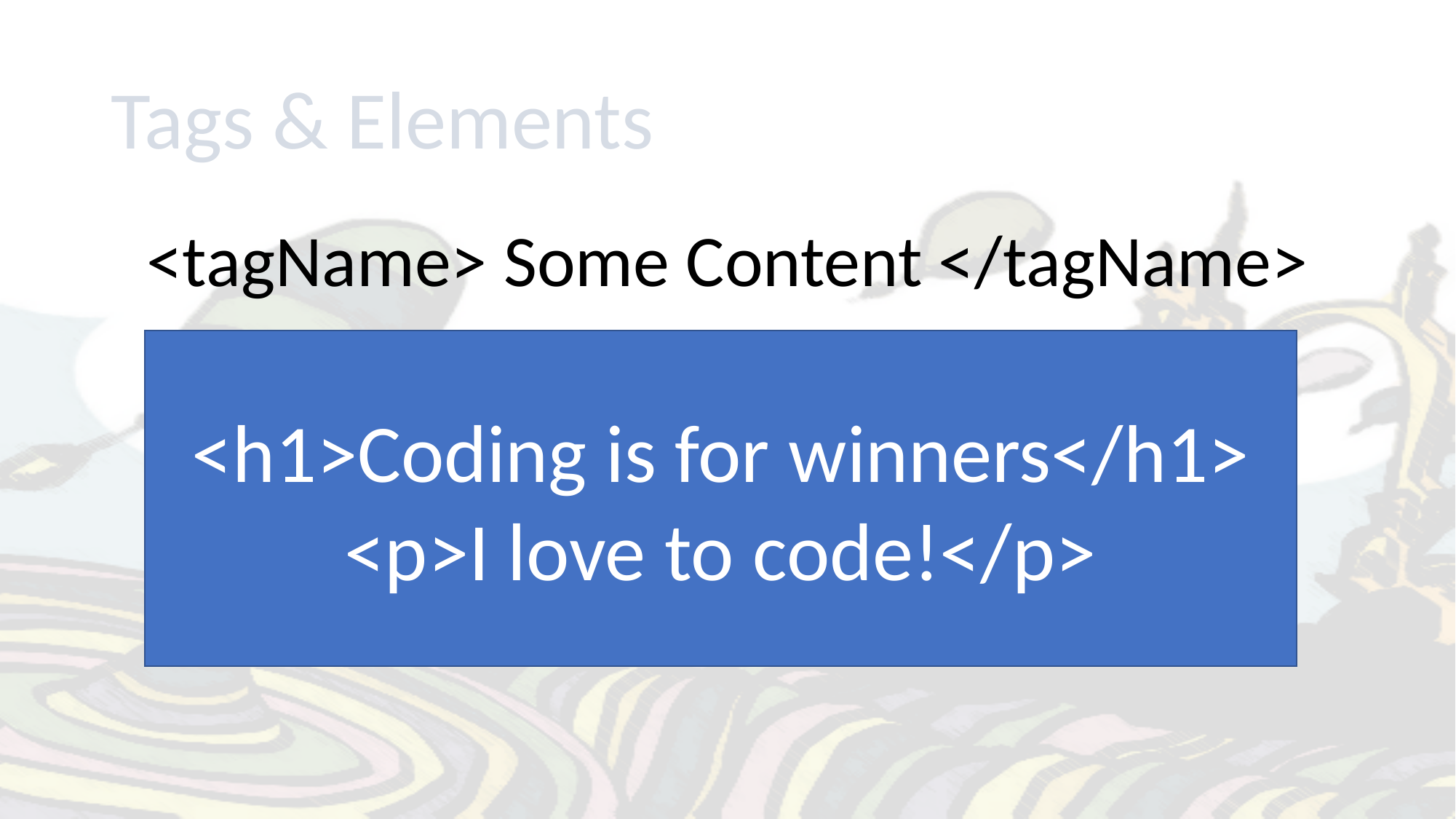

# Tags & Elements
<tagName> Some Content </tagName>
<h1>Coding is for winners</h1>
<p>I love to code!</p>